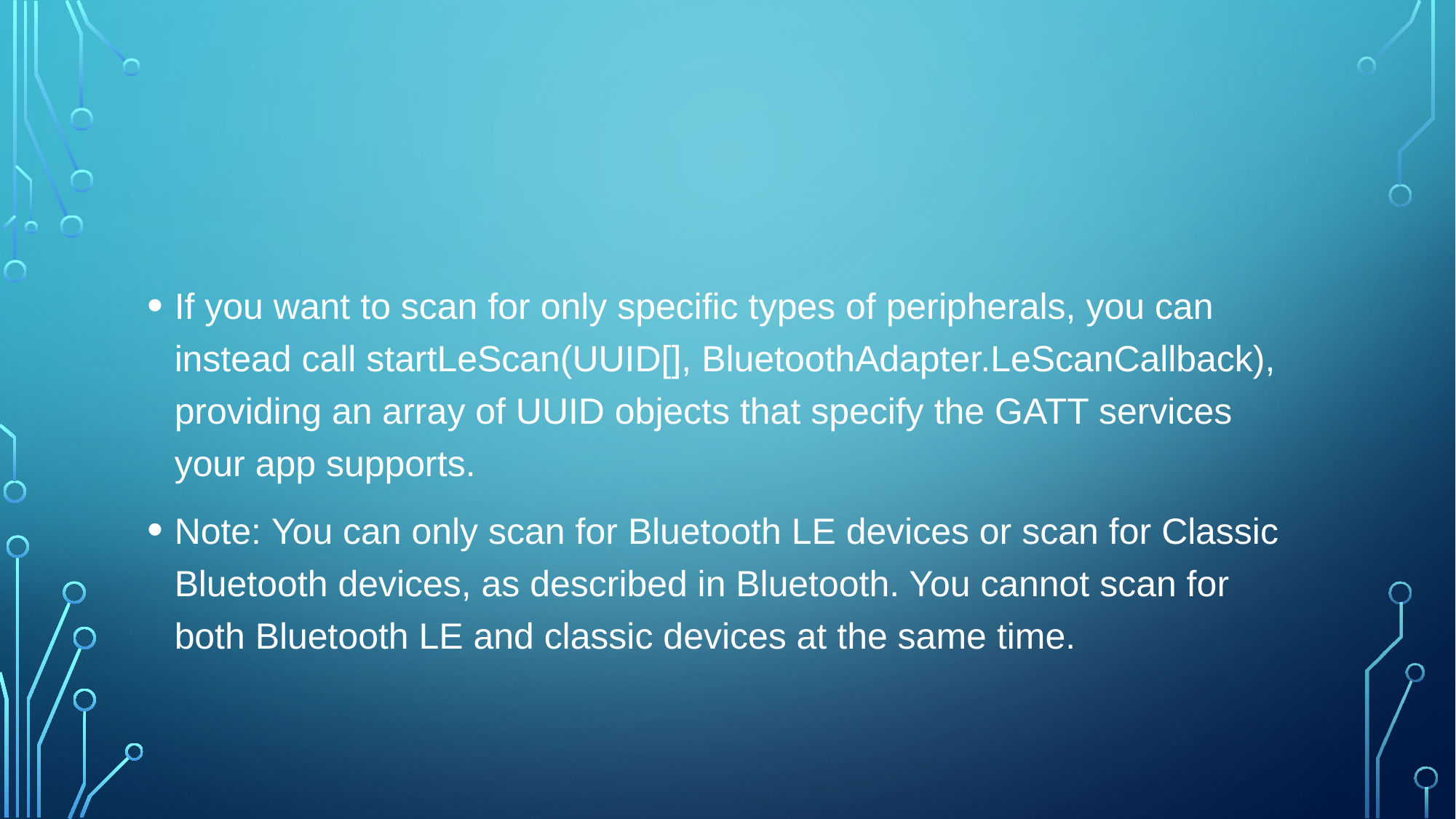

#
If you want to scan for only specific types of peripherals, you can instead call startLeScan(UUID[], BluetoothAdapter.LeScanCallback), providing an array of UUID objects that specify the GATT services your app supports.
Note: You can only scan for Bluetooth LE devices or scan for Classic Bluetooth devices, as described in Bluetooth. You cannot scan for both Bluetooth LE and classic devices at the same time.